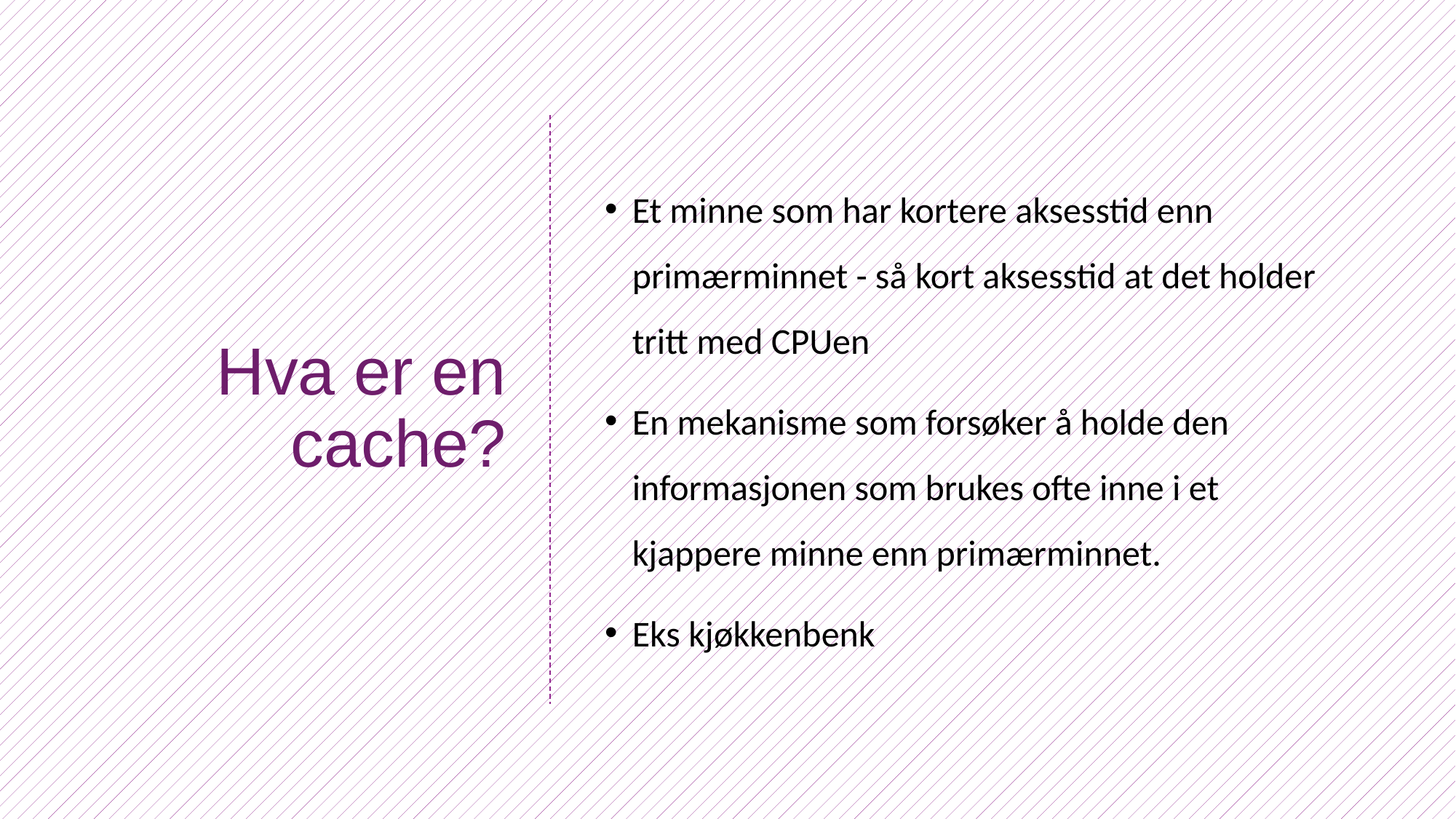

# Hva er en cache?
Et minne som har kortere aksesstid enn primærminnet - så kort aksesstid at det holder tritt med CPUen
En mekanisme som forsøker å holde den informasjonen som brukes ofte inne i et kjappere minne enn primærminnet.
Eks kjøkkenbenk